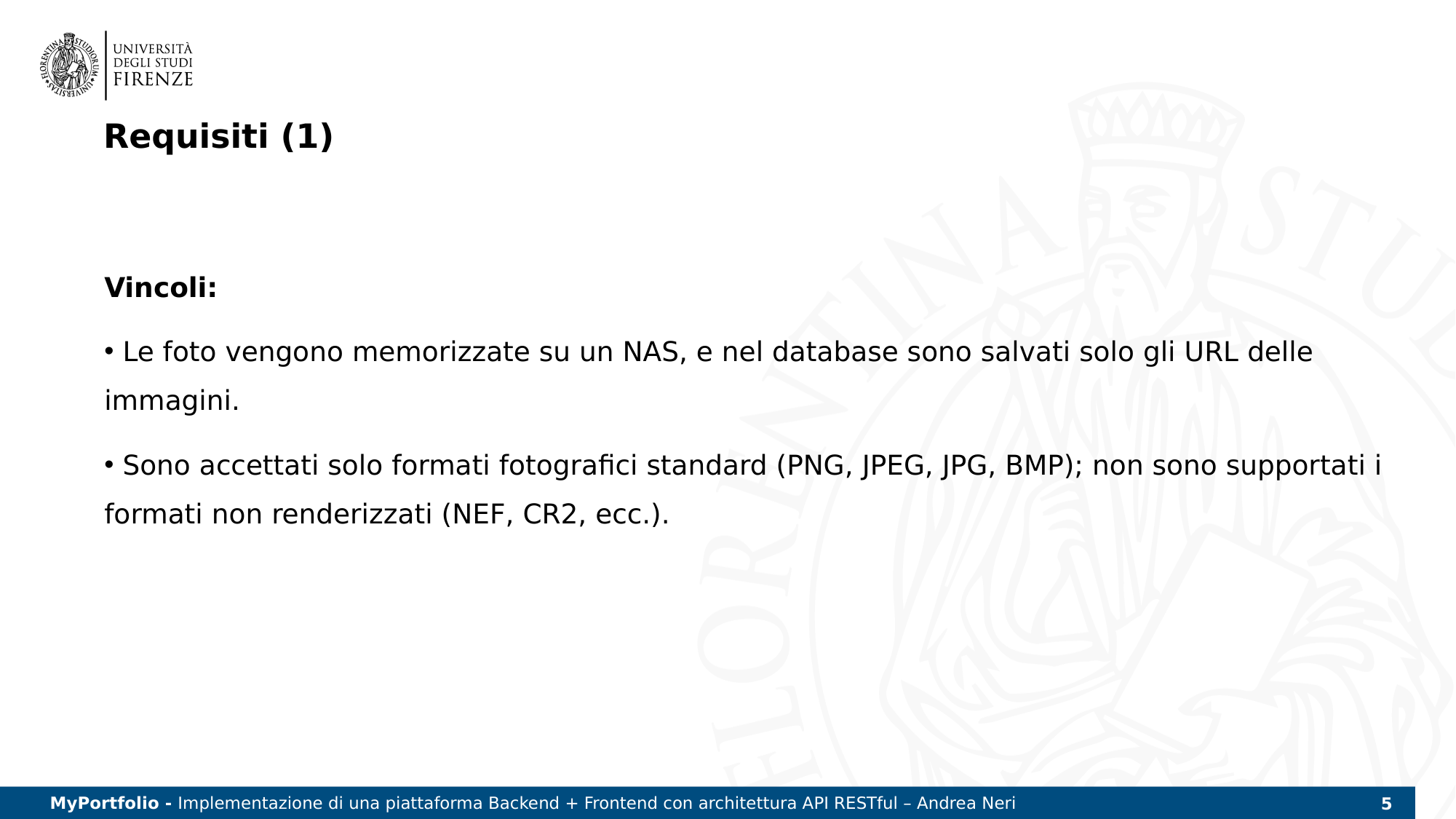

# Requisiti (1)
Vincoli:
 Le foto vengono memorizzate su un NAS, e nel database sono salvati solo gli URL delle immagini.
 Sono accettati solo formati fotografici standard (PNG, JPEG, JPG, BMP); non sono supportati i formati non renderizzati (NEF, CR2, ecc.).
MyPortfolio - Implementazione di una piattaforma Backend + Frontend con architettura API RESTful – Andrea Neri